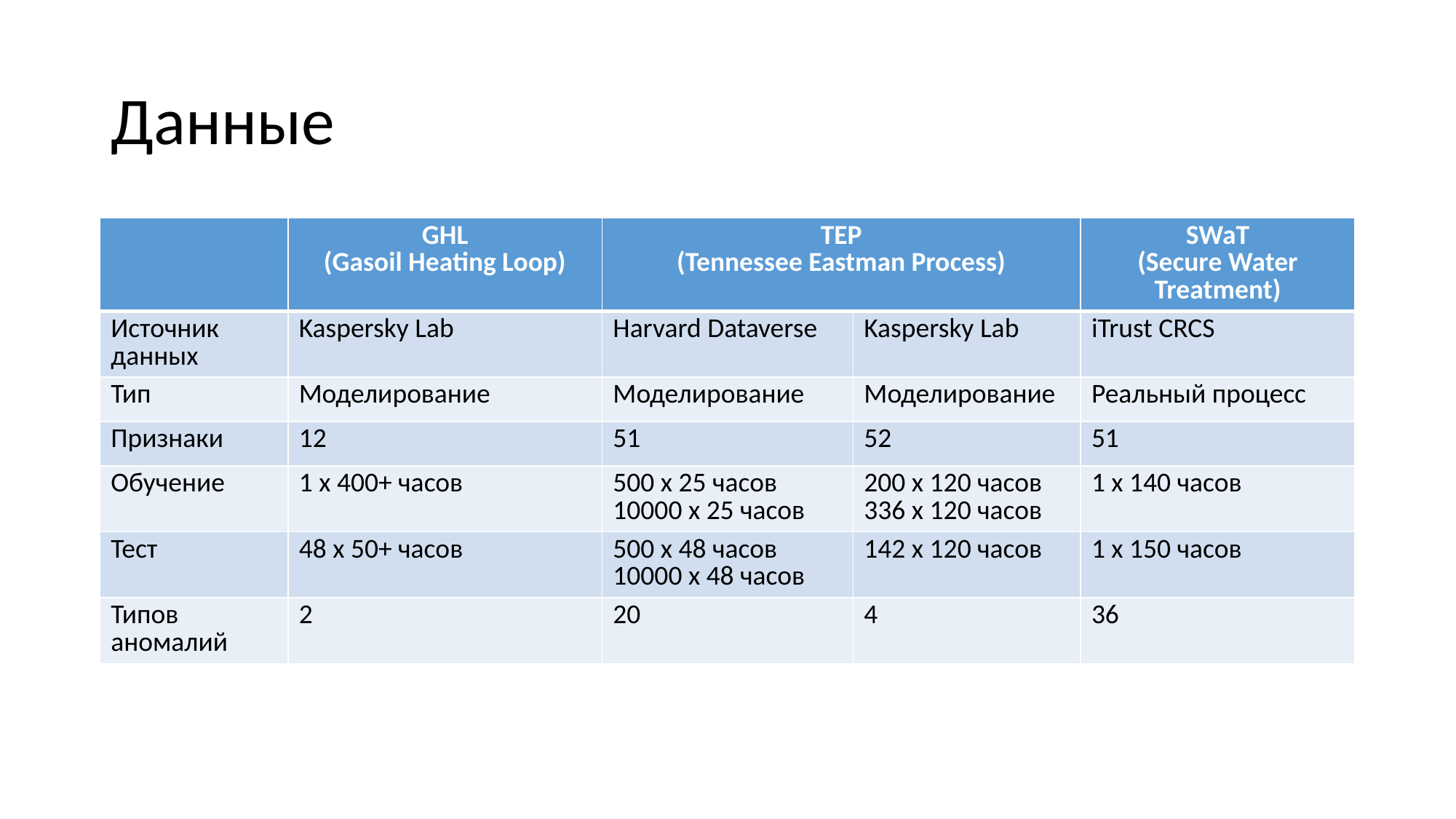

# Данные
|  | GHL (Gasoil Heating Loop) | TEP (Tennessee Eastman Process) |  | SWaT (Secure Water Treatment) |
| --- | --- | --- | --- | --- |
| Источник данных | Kaspersky Lab | Harvard Dataverse | Kaspersky Lab | iTrust CRCS |
| Тип | Моделирование | Моделирование | Моделирование | Реальный процесс |
| Признаки | 12 | 51 | 52 | 51 |
| Обучение | 1 х 400+ часов | 500 х 25 часов 10000 х 25 часов | 200 х 120 часов 336 х 120 часов | 1 х 140 часов |
| Тест | 48 х 50+ часов | 500 х 48 часов 10000 х 48 часов | 142 х 120 часов | 1 x 150 часов |
| Типов аномалий | 2 | 20 | 4 | 36 |